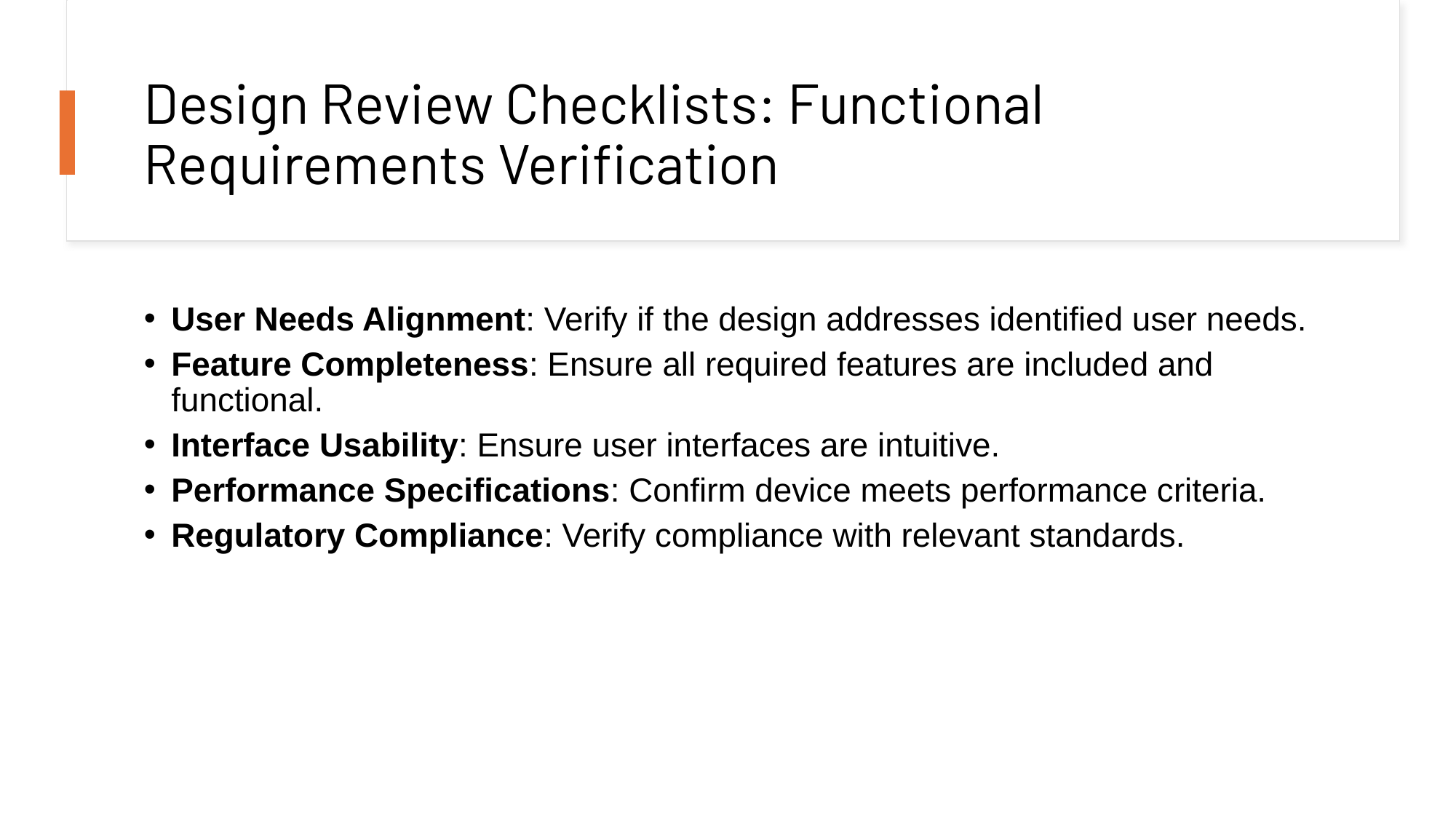

# Design Review Checklists: Functional Requirements Verification

User Needs Alignment: Verify if the design addresses identified user needs.
Feature Completeness: Ensure all required features are included and functional.
Interface Usability: Ensure user interfaces are intuitive.
Performance Specifications: Confirm device meets performance criteria.
Regulatory Compliance: Verify compliance with relevant standards.